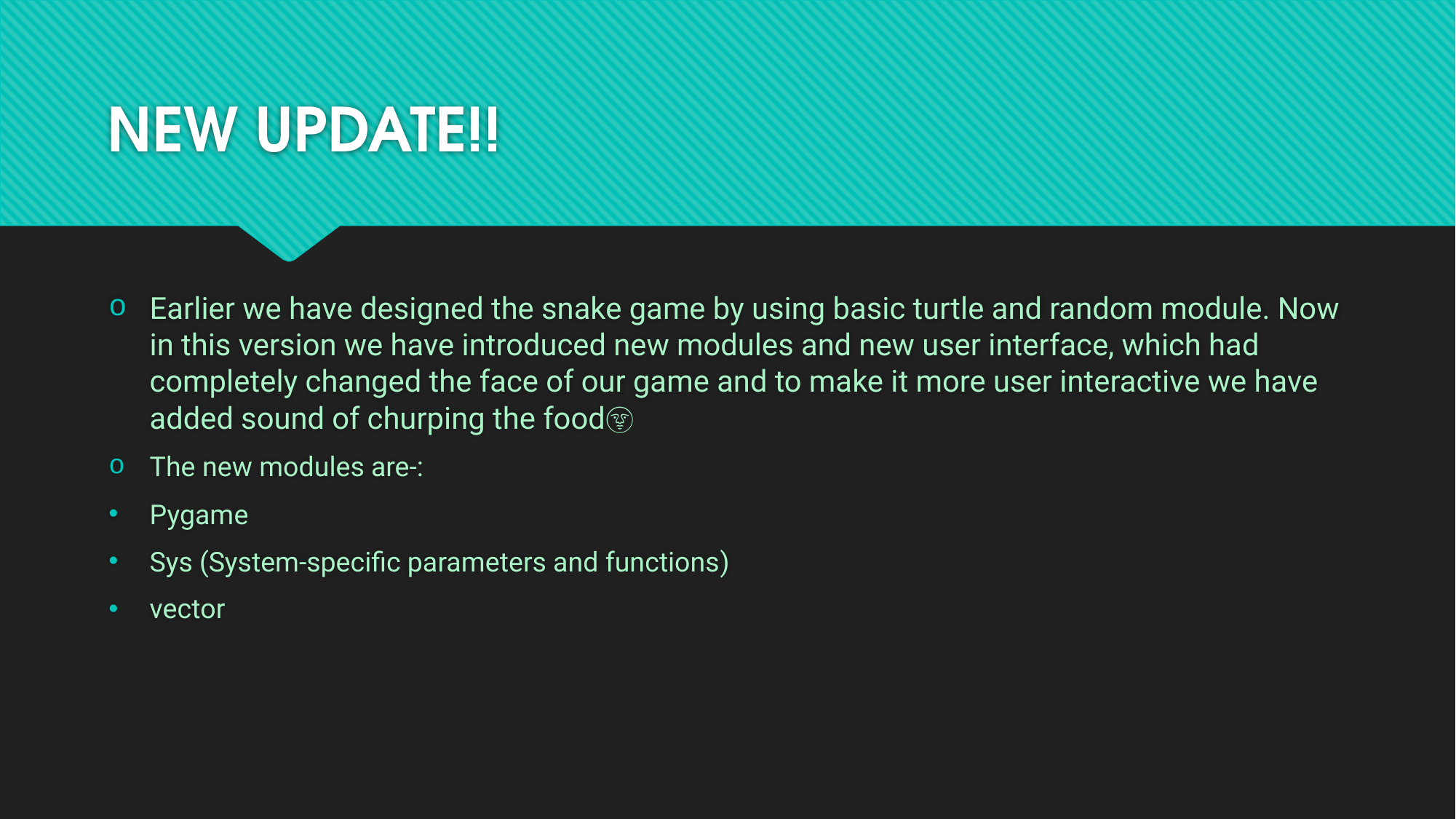

# NEW UPDATE!!
Earlier we have designed the snake game by using basic turtle and random module. Now in this version we have introduced new modules and new user interface, which had completely changed the face of our game and to make it more user interactive we have added sound of churping the food🌝
The new modules are-:
Pygame
Sys (System-specific parameters and functions)
vector